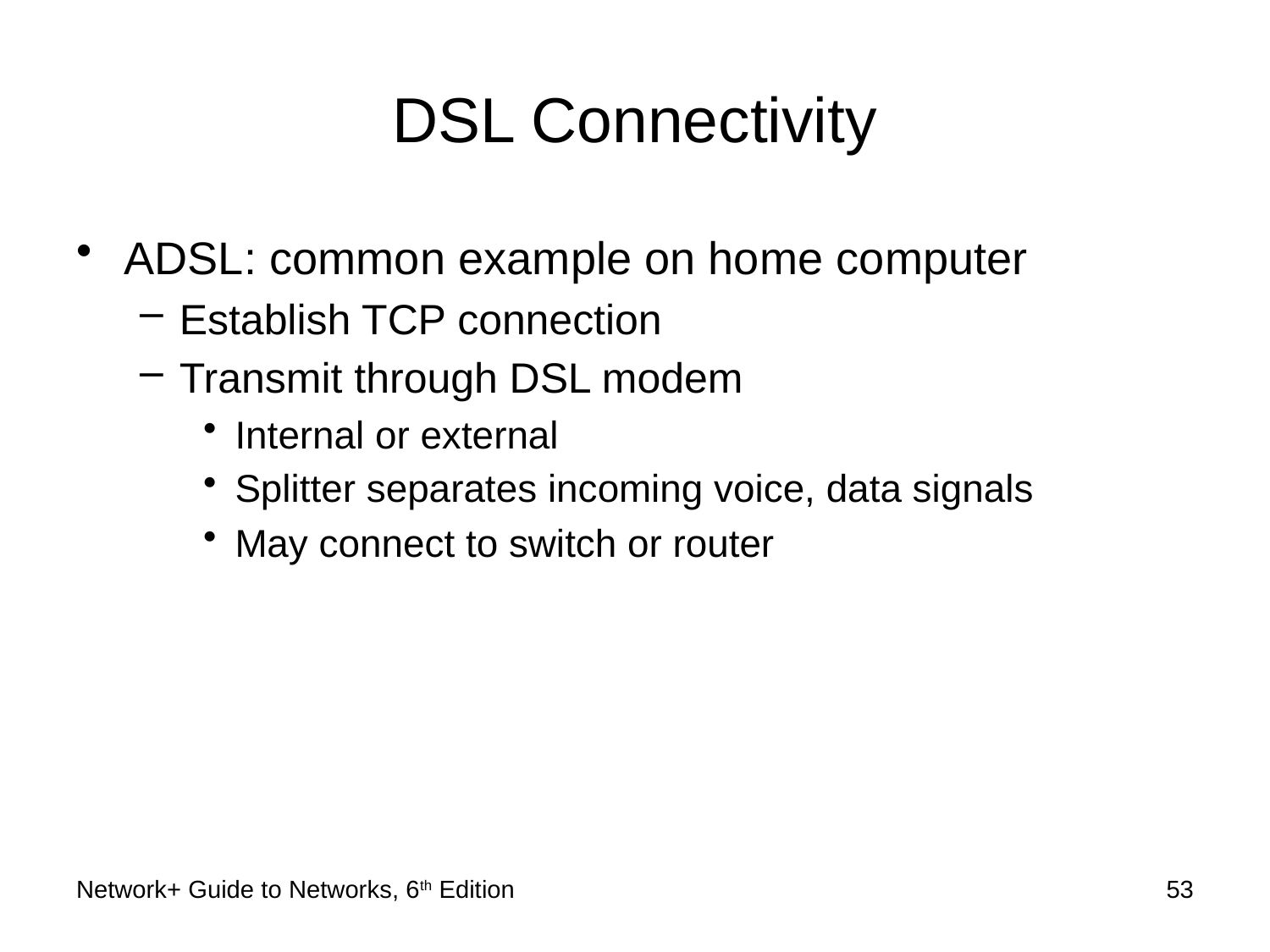

# DSL Connectivity
ADSL: common example on home computer
Establish TCP connection
Transmit through DSL modem
Internal or external
Splitter separates incoming voice, data signals
May connect to switch or router
Network+ Guide to Networks, 6th Edition
53